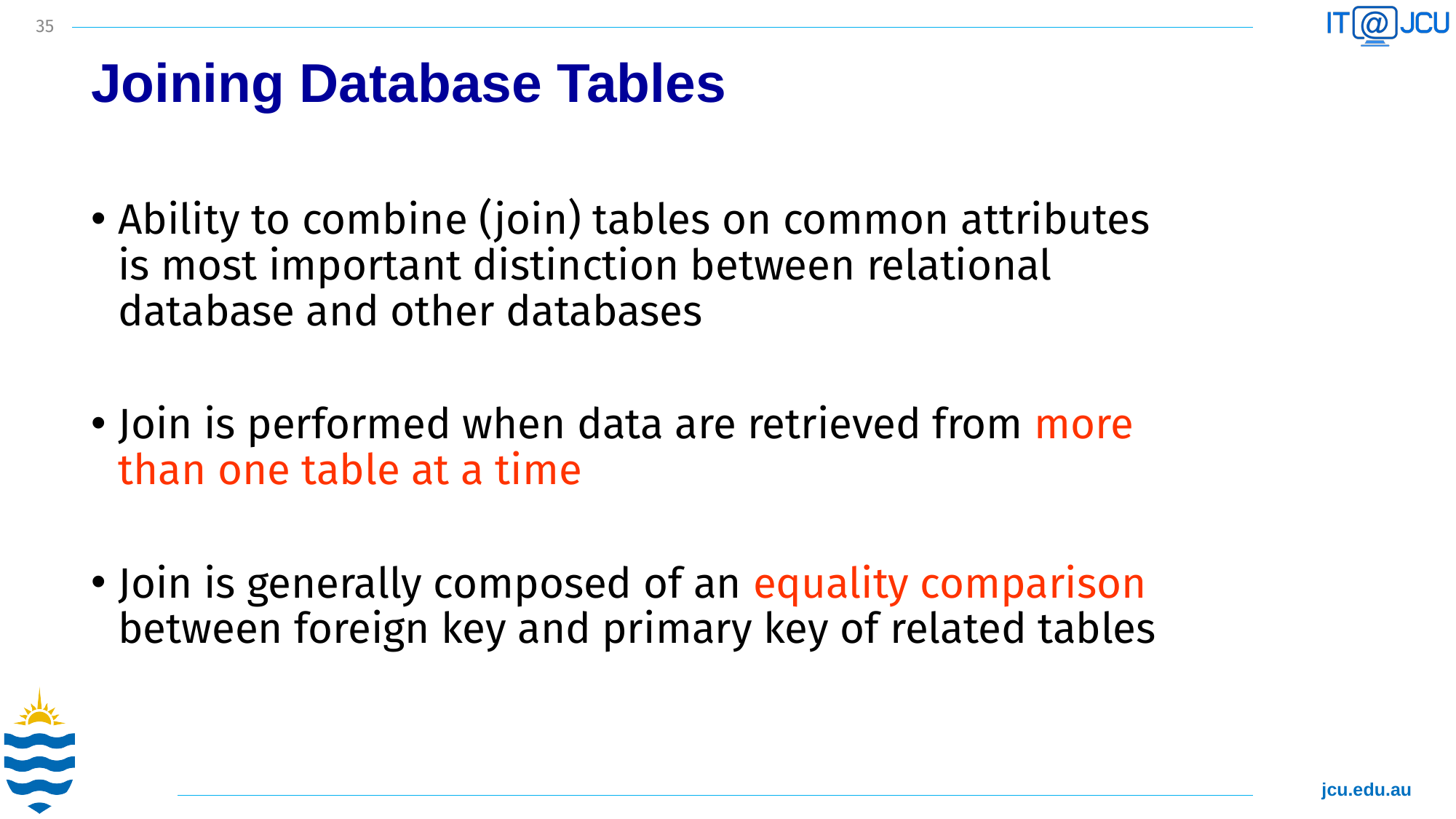

35
# Joining Database Tables
Ability to combine (join) tables on common attributes is most important distinction between relational database and other databases

Join is performed when data are retrieved from more than one table at a time

Join is generally composed of an equality comparison between foreign key and primary key of related tables